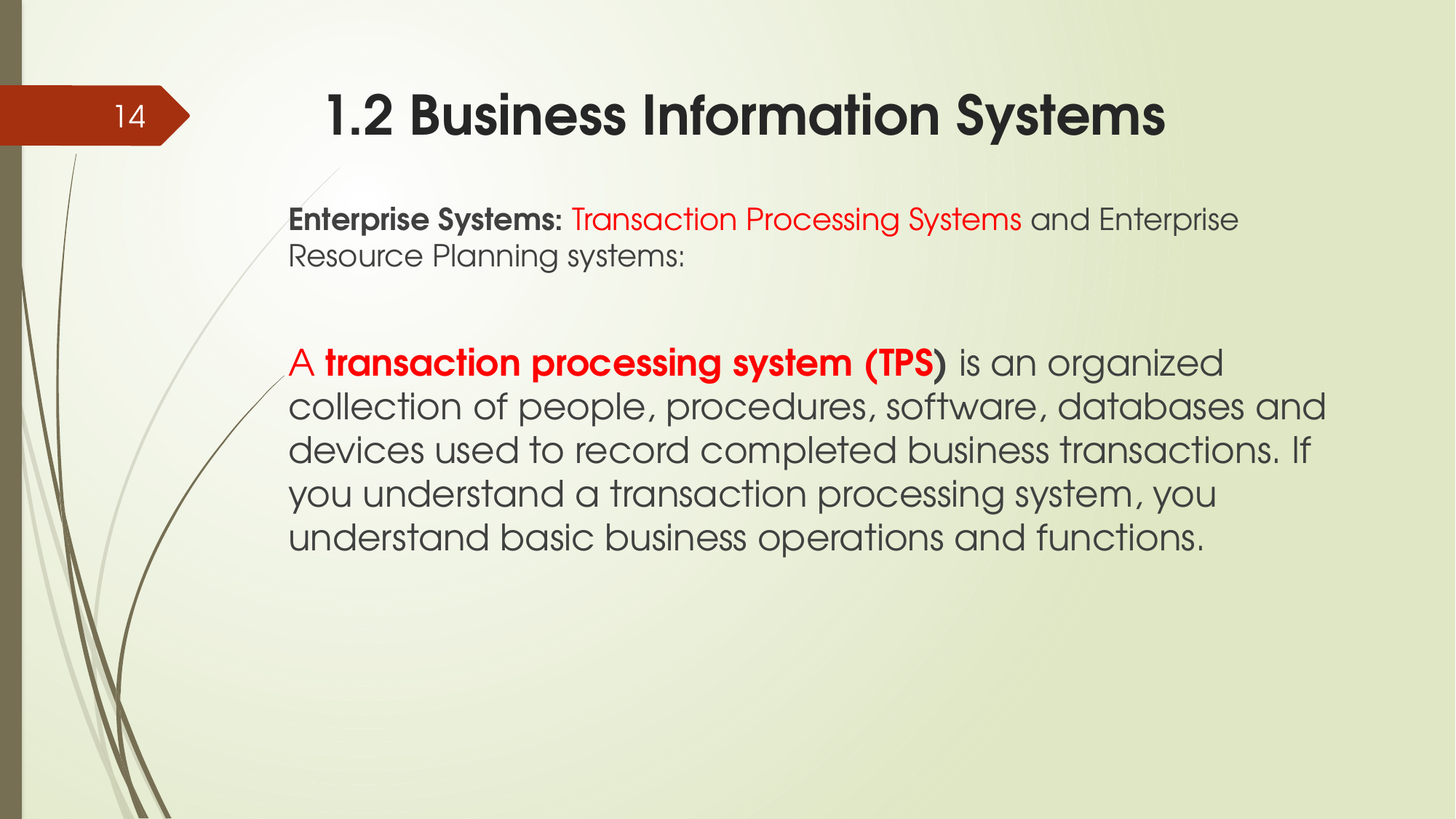

# 1.2 Business Information Systems
14
Enterprise Systems: Transaction Processing Systems and Enterprise Resource Planning systems:

A transaction processing system (TPS) is an organized collection of people, procedures, software, databases and devices used to record completed business transactions. If you understand a transaction processing system, you understand basic business operations and functions.